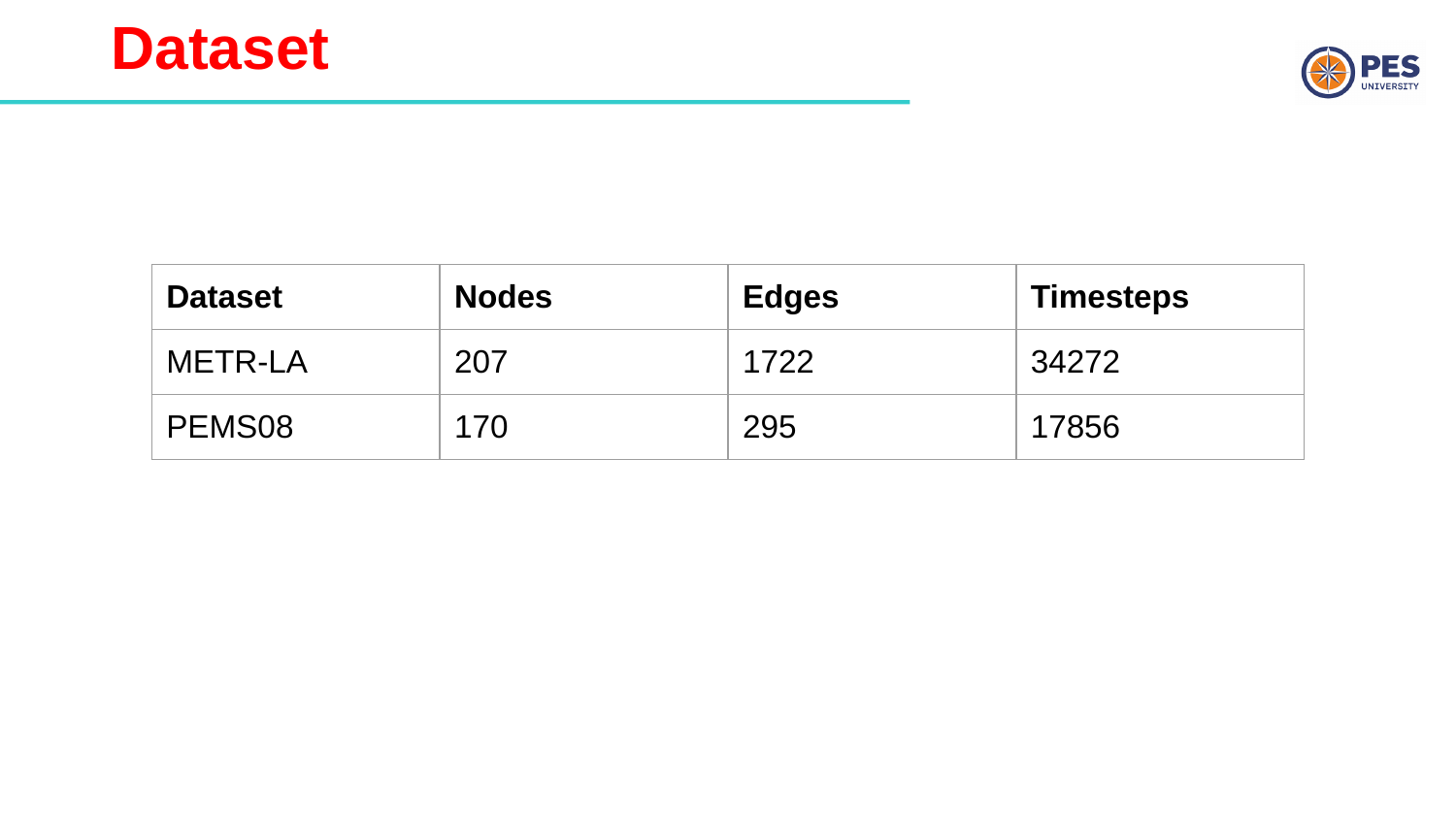

# Dataset
| Dataset | Nodes | Edges | Timesteps |
| --- | --- | --- | --- |
| METR-LA | 207 | 1722 | 34272 |
| PEMS08 | 170 | 295 | 17856 |